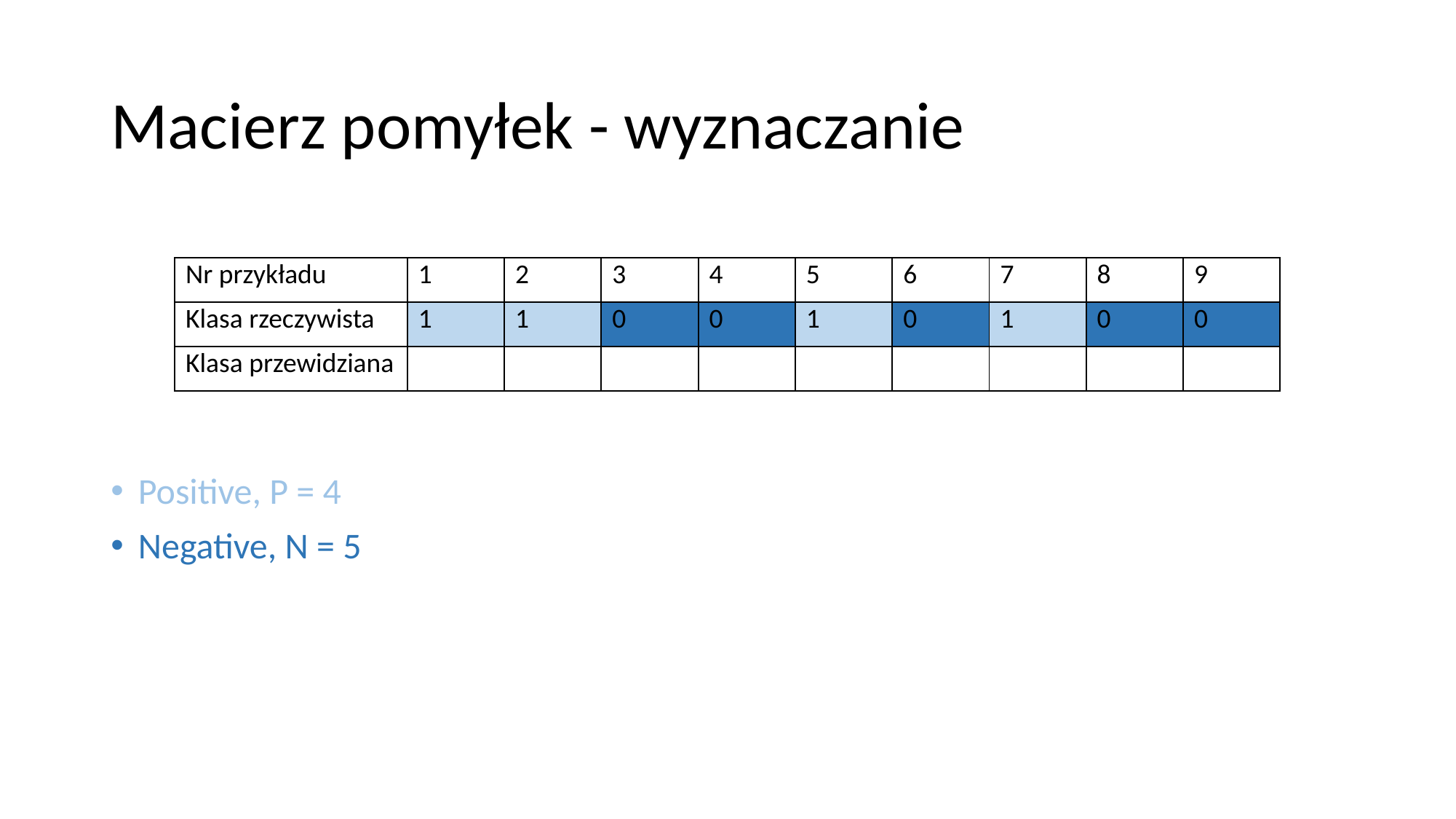

# Macierz pomyłek - wyznaczanie

Positive, P = 4
Negative, N = 5
| Nr przykładu | 1 | 2 | 3 | 4 | 5 | 6 | 7 | 8 | 9 |
| --- | --- | --- | --- | --- | --- | --- | --- | --- | --- |
| Klasa rzeczywista | 1 | 1 | 0 | 0 | 1 | 0 | 1 | 0 | 0 |
| Klasa przewidziana |  |  |  |  |  |  |  |  |  |